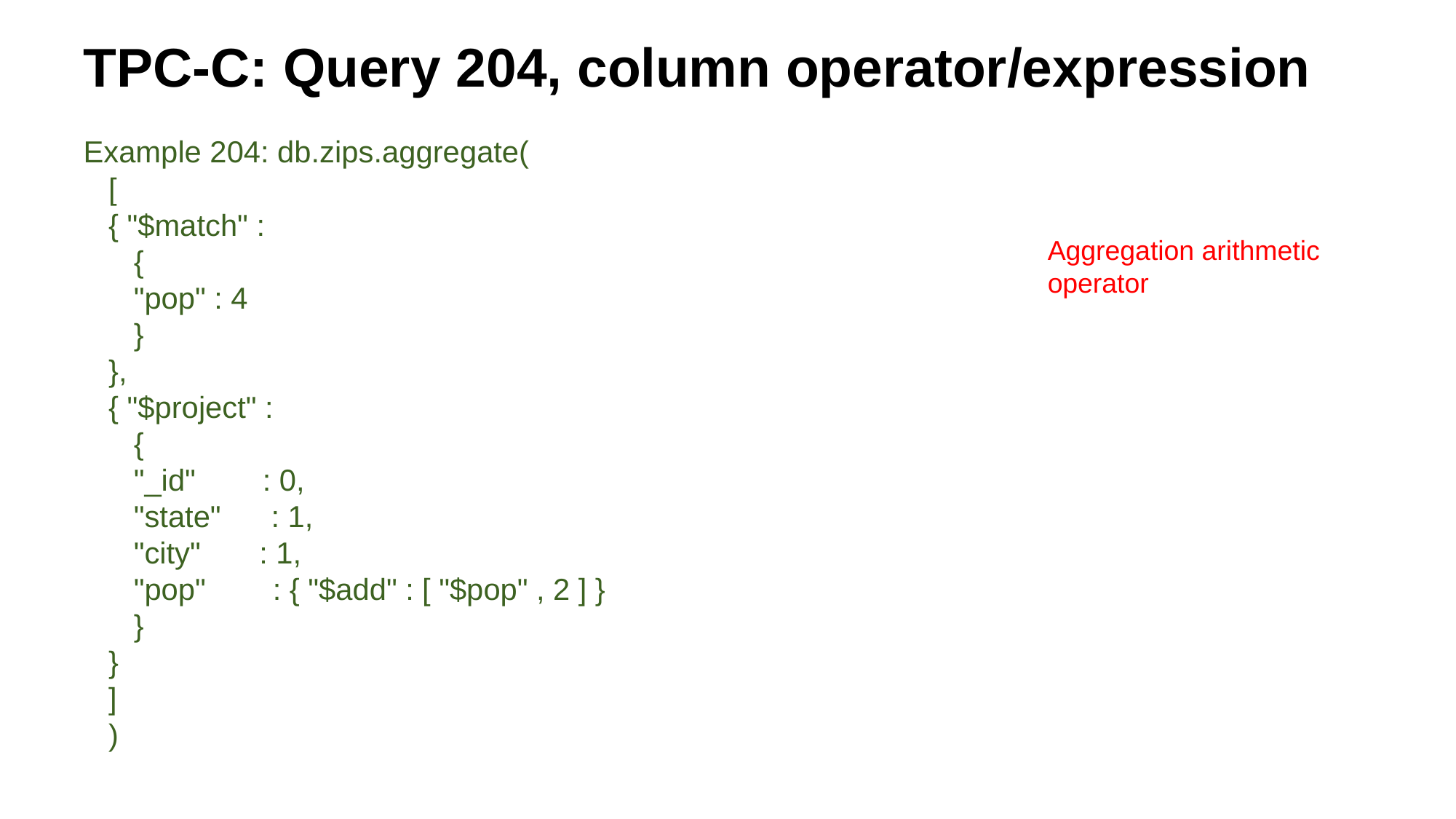

TPC-C: Query 204, column operator/expression
Example 204: db.zips.aggregate(
   [
   { "$match" :
      {
      "pop" : 4
      }
   },
   { "$project" :
      {
      "_id"        : 0,
      "state"      : 1,
      "city"       : 1,
      "pop"        : { "$add" : [ "$pop" , 2 ] }
      }
   }
   ]
   )
Aggregation arithmetic operator